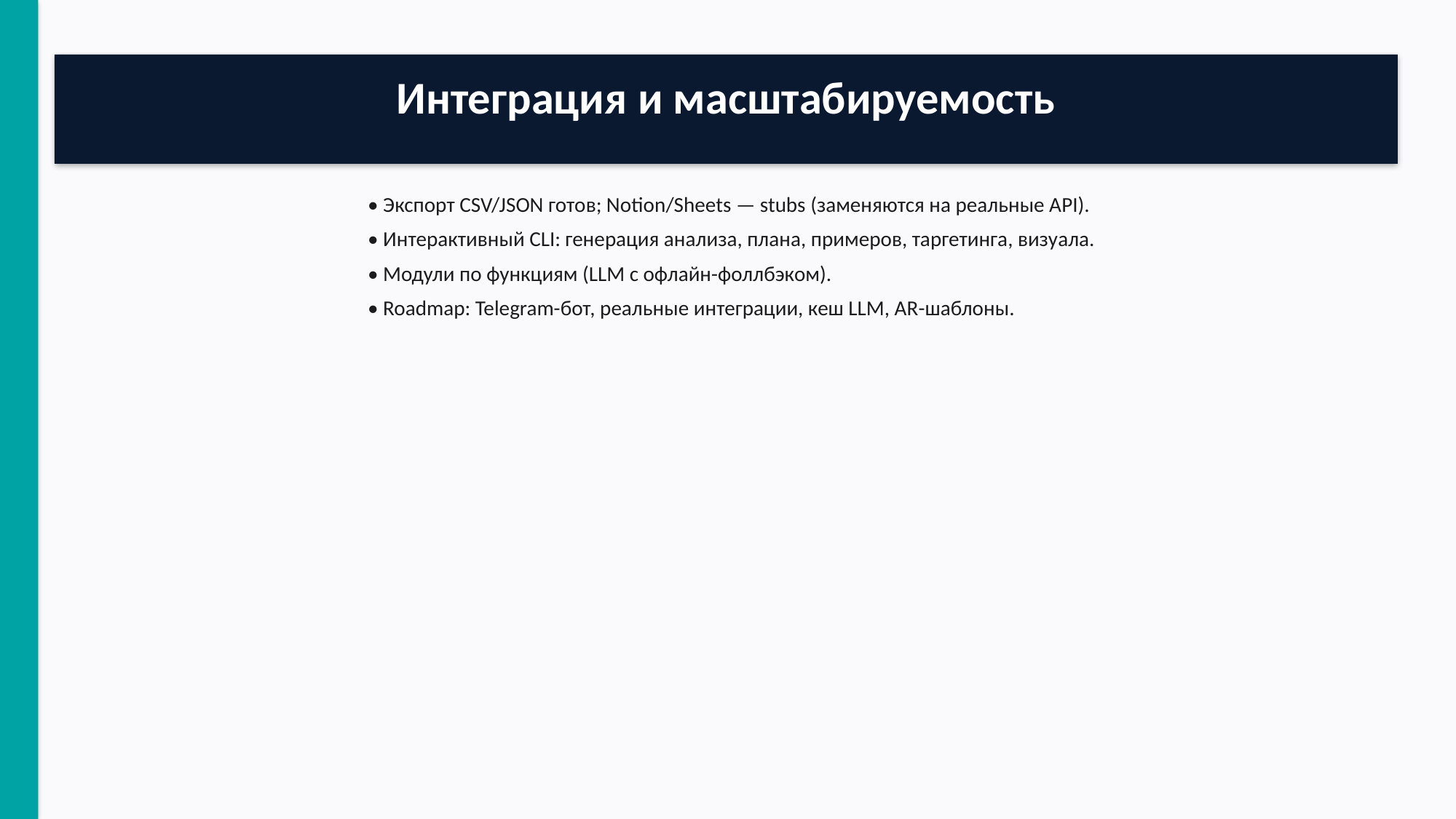

Интеграция и масштабируемость
• Экспорт CSV/JSON готов; Notion/Sheets — stubs (заменяются на реальные API).
• Интерактивный CLI: генерация анализа, плана, примеров, таргетинга, визуала.
• Модули по функциям (LLM с офлайн-фоллбэком).
• Roadmap: Telegram-бот, реальные интеграции, кеш LLM, AR-шаблоны.